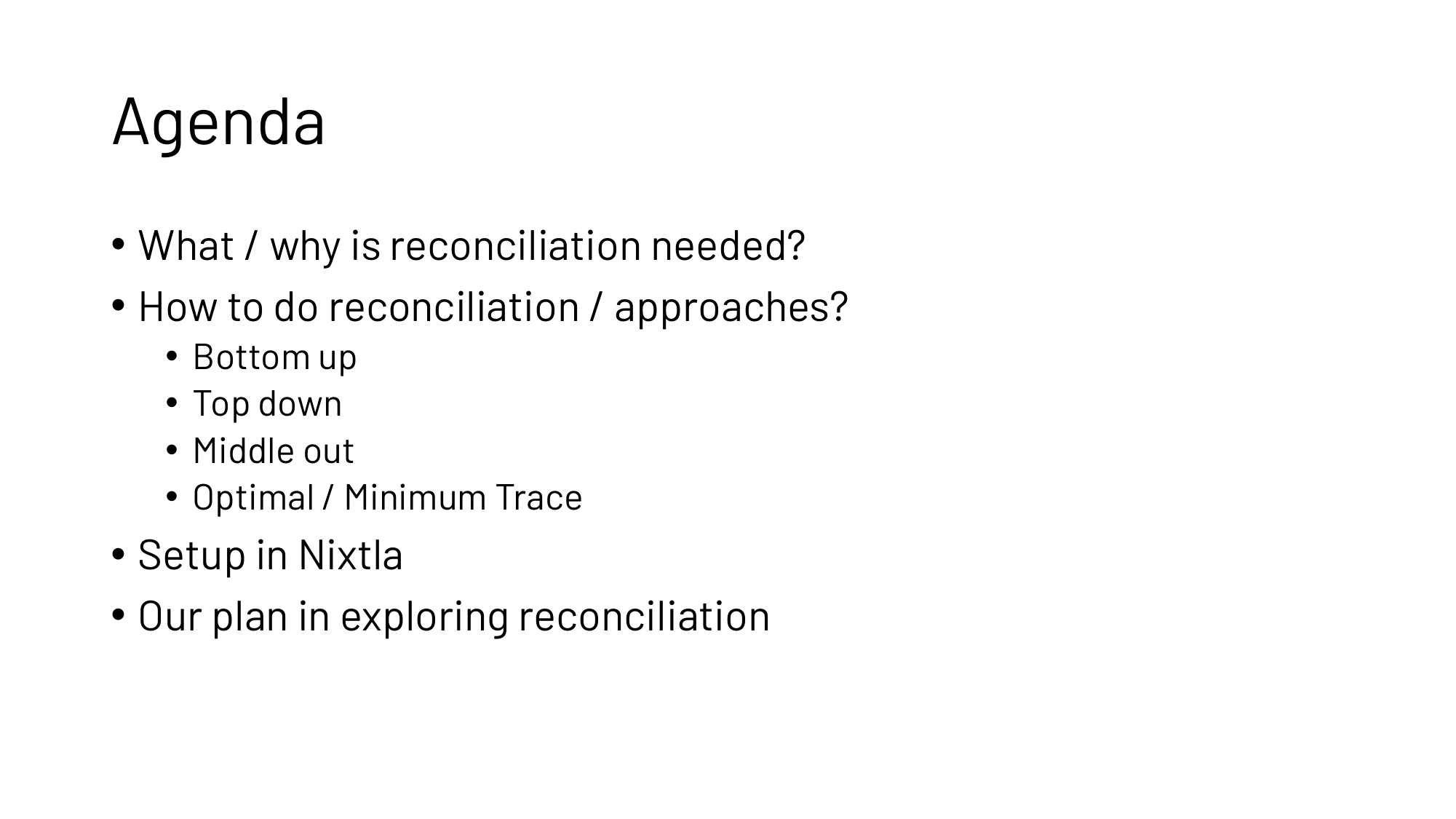

# Agenda
What / why is reconciliation needed?
How to do reconciliation / approaches?
Bottom up
Top down
Middle out
Optimal / Minimum Trace
Setup in Nixtla
Our plan in exploring reconciliation